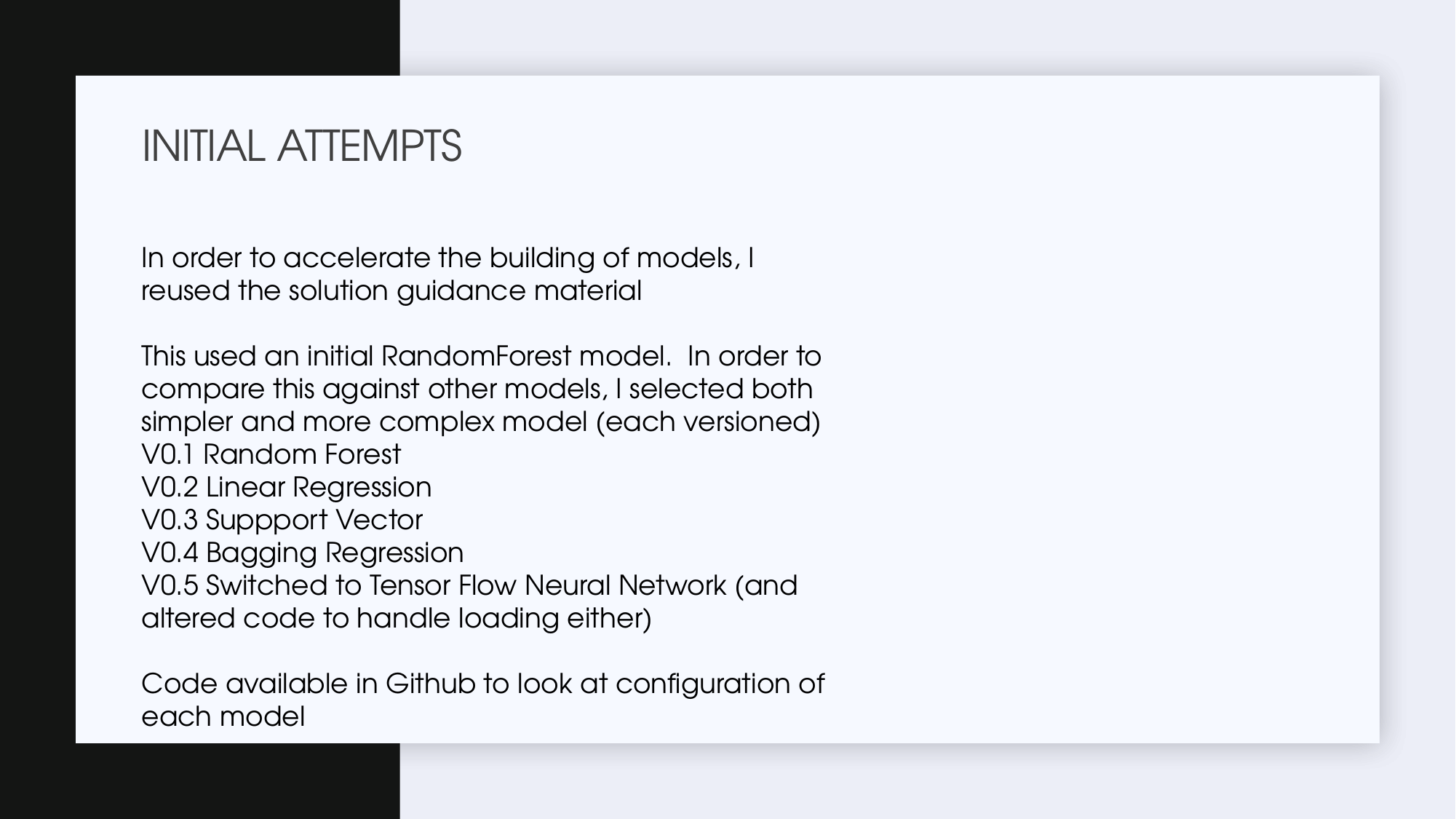

# Initial Attempts
In order to accelerate the building of models, I reused the solution guidance material

This used an initial RandomForest model.  In order to compare this against other models, I selected both simpler and more complex model (each versioned)
V0.1 Random Forest
V0.2 Linear Regression
V0.3 Suppport Vector
V0.4 Bagging Regression
V0.5 Switched to Tensor Flow Neural Network (and altered code to handle loading either)

Code available in Github to look at configuration of each model